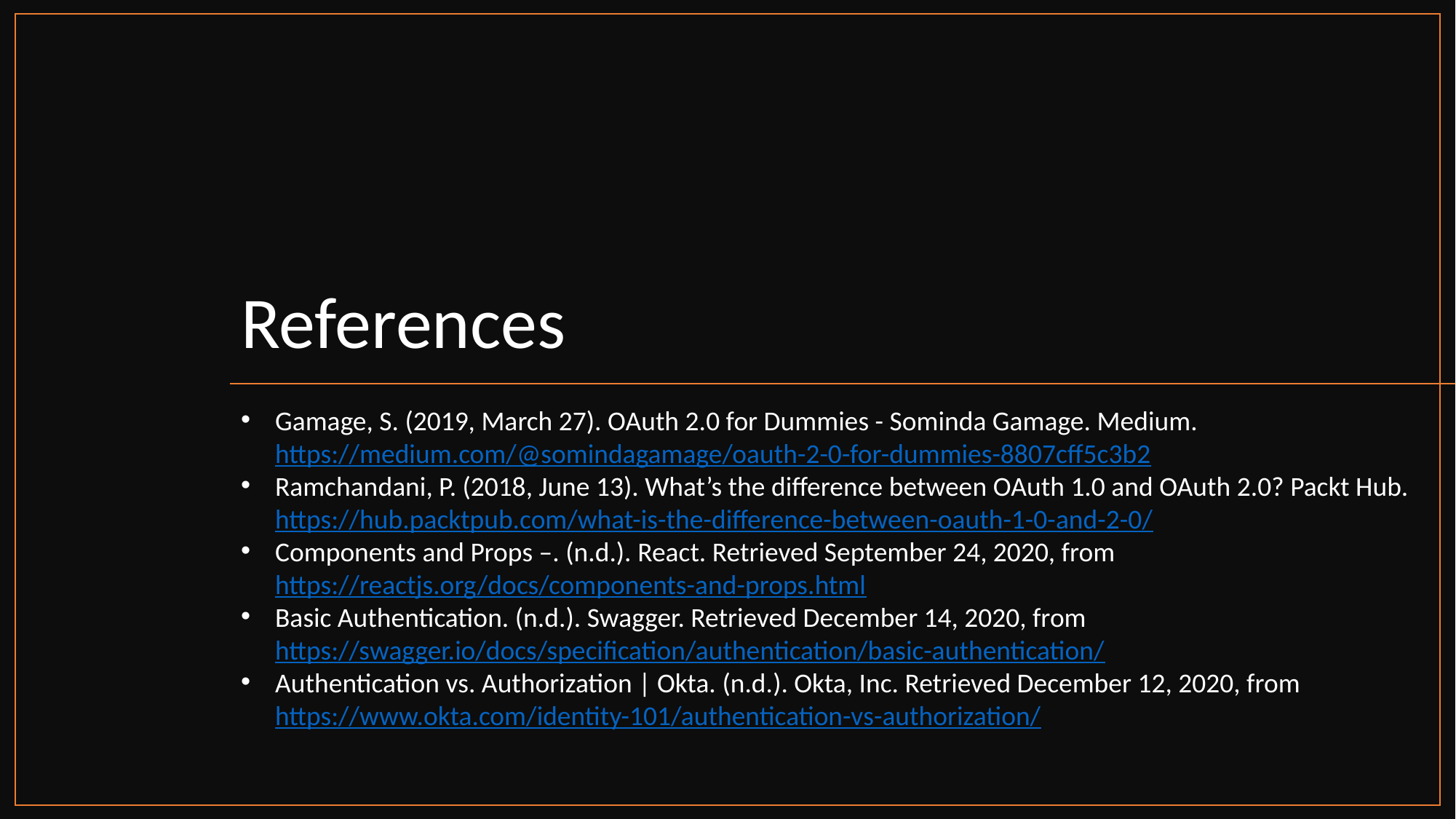

# References
Gamage, S. (2019, March 27). OAuth 2.0 for Dummies - Sominda Gamage. Medium. https://medium.com/@somindagamage/oauth-2-0-for-dummies-8807cff5c3b2
Ramchandani, P. (2018, June 13). What’s the difference between OAuth 1.0 and OAuth 2.0? Packt Hub. https://hub.packtpub.com/what-is-the-difference-between-oauth-1-0-and-2-0/
Components and Props –. (n.d.). React. Retrieved September 24, 2020, from https://reactjs.org/docs/components-and-props.html
Basic Authentication. (n.d.). Swagger. Retrieved December 14, 2020, from https://swagger.io/docs/specification/authentication/basic-authentication/
Authentication vs. Authorization | Okta. (n.d.). Okta, Inc. Retrieved December 12, 2020, from https://www.okta.com/identity-101/authentication-vs-authorization/